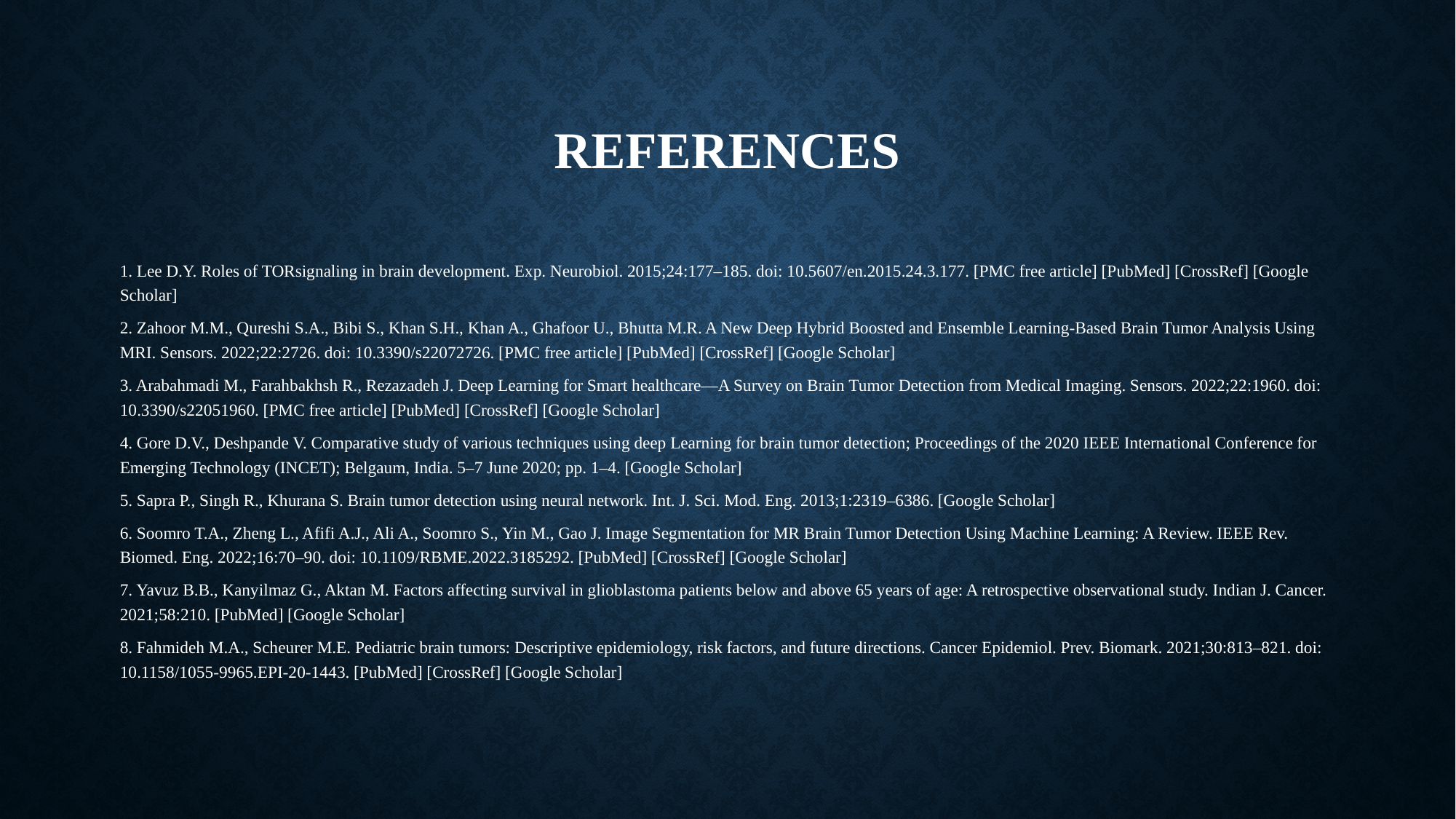

# References
1. Lee D.Y. Roles of TORsignaling in brain development. Exp. Neurobiol. 2015;24:177–185. doi: 10.5607/en.2015.24.3.177. [PMC free article] [PubMed] [CrossRef] [Google Scholar]
2. Zahoor M.M., Qureshi S.A., Bibi S., Khan S.H., Khan A., Ghafoor U., Bhutta M.R. A New Deep Hybrid Boosted and Ensemble Learning-Based Brain Tumor Analysis Using MRI. Sensors. 2022;22:2726. doi: 10.3390/s22072726. [PMC free article] [PubMed] [CrossRef] [Google Scholar]
3. Arabahmadi M., Farahbakhsh R., Rezazadeh J. Deep Learning for Smart healthcare—A Survey on Brain Tumor Detection from Medical Imaging. Sensors. 2022;22:1960. doi: 10.3390/s22051960. [PMC free article] [PubMed] [CrossRef] [Google Scholar]
4. Gore D.V., Deshpande V. Comparative study of various techniques using deep Learning for brain tumor detection; Proceedings of the 2020 IEEE International Conference for Emerging Technology (INCET); Belgaum, India. 5–7 June 2020; pp. 1–4. [Google Scholar]
5. Sapra P., Singh R., Khurana S. Brain tumor detection using neural network. Int. J. Sci. Mod. Eng. 2013;1:2319–6386. [Google Scholar]
6. Soomro T.A., Zheng L., Afifi A.J., Ali A., Soomro S., Yin M., Gao J. Image Segmentation for MR Brain Tumor Detection Using Machine Learning: A Review. IEEE Rev. Biomed. Eng. 2022;16:70–90. doi: 10.1109/RBME.2022.3185292. [PubMed] [CrossRef] [Google Scholar]
7. Yavuz B.B., Kanyilmaz G., Aktan M. Factors affecting survival in glioblastoma patients below and above 65 years of age: A retrospective observational study. Indian J. Cancer. 2021;58:210. [PubMed] [Google Scholar]
8. Fahmideh M.A., Scheurer M.E. Pediatric brain tumors: Descriptive epidemiology, risk factors, and future directions. Cancer Epidemiol. Prev. Biomark. 2021;30:813–821. doi: 10.1158/1055-9965.EPI-20-1443. [PubMed] [CrossRef] [Google Scholar]